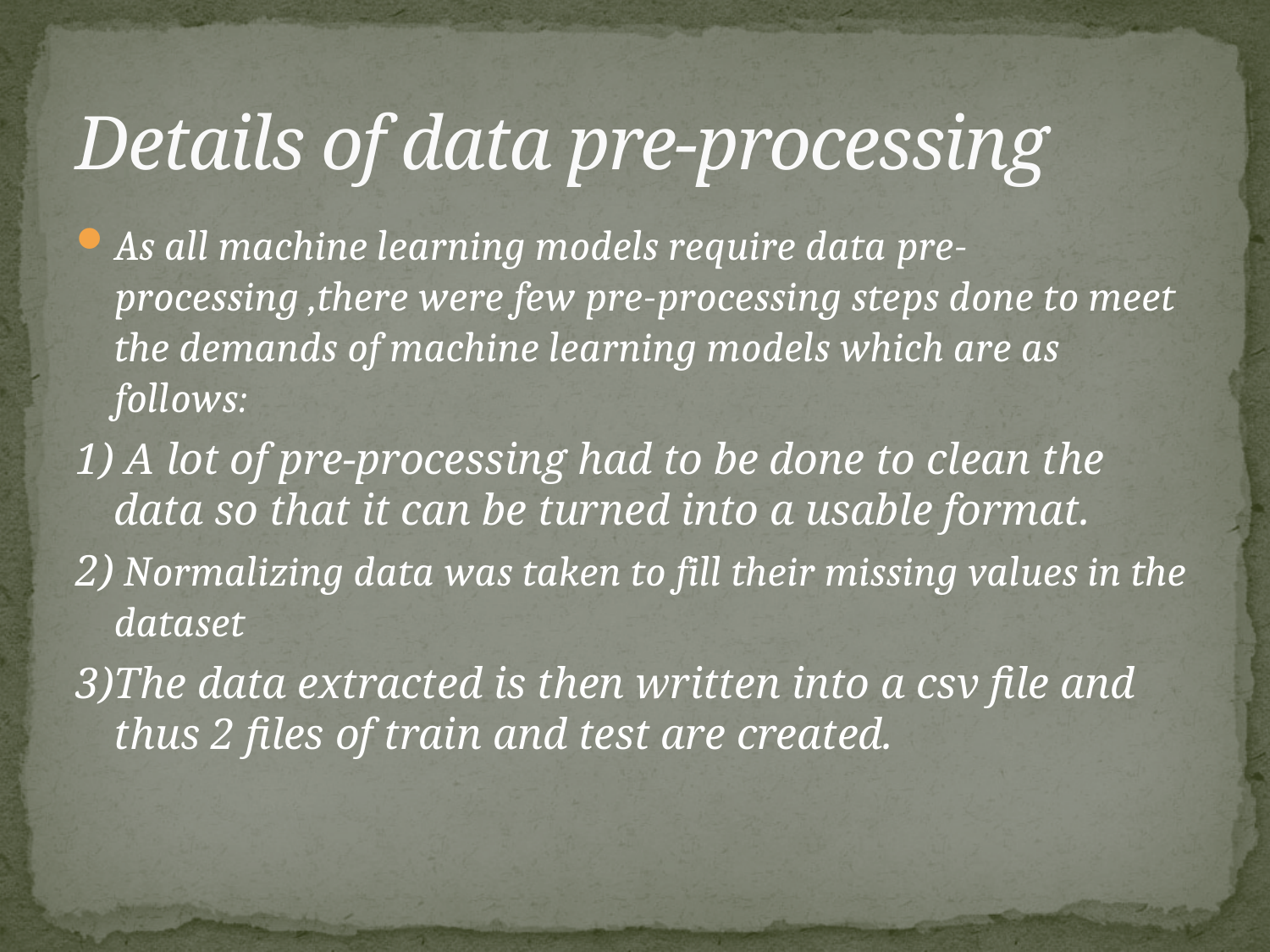

# Details of data pre-processing
As all machine learning models require data pre-processing ,there were few pre-processing steps done to meet the demands of machine learning models which are as follows:
1) A lot of pre-processing had to be done to clean the data so that it can be turned into a usable format.
2) Normalizing data was taken to fill their missing values in the dataset
3)The data extracted is then written into a csv file and thus 2 files of train and test are created.